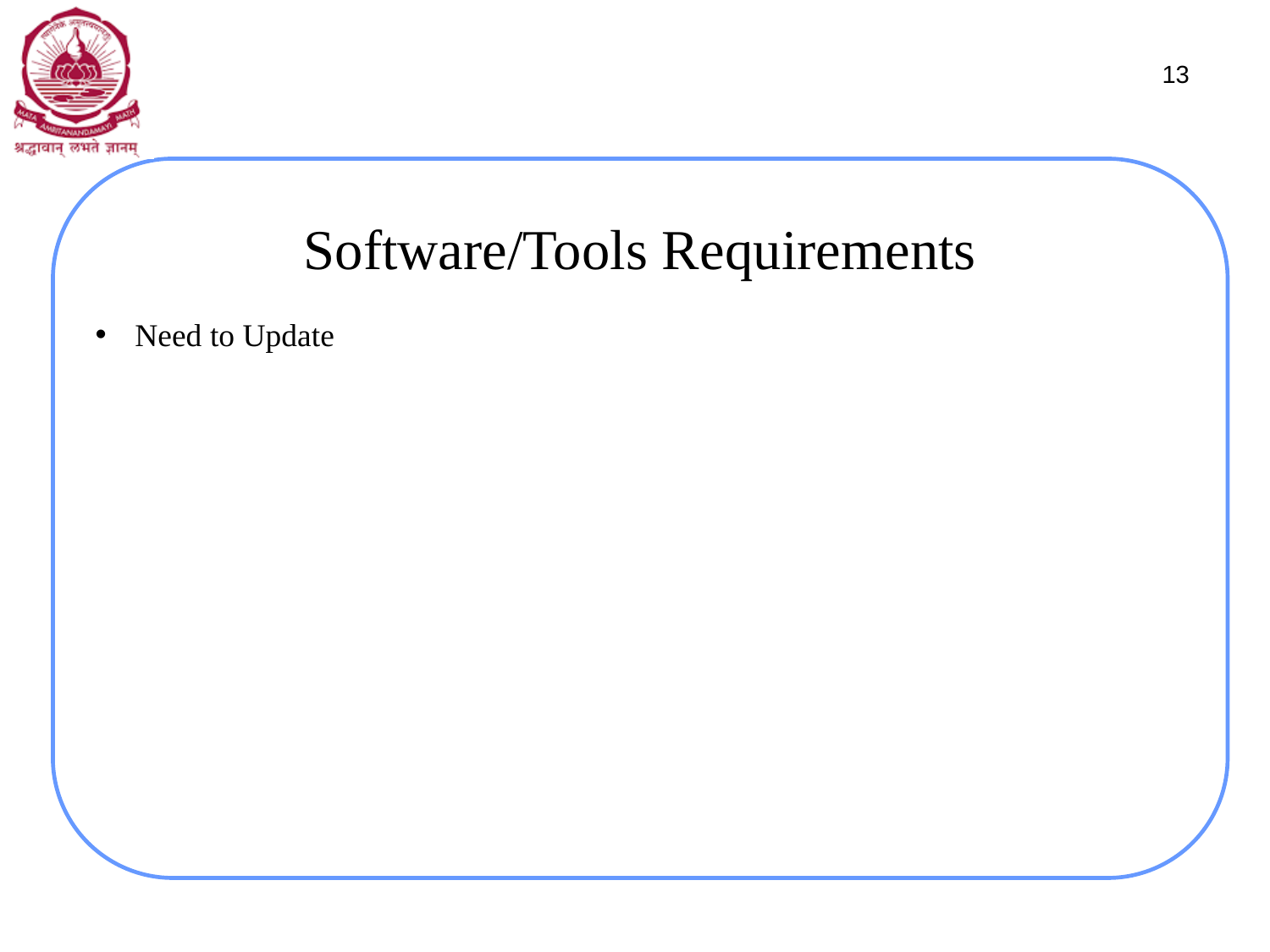

13
# Software/Tools Requirements
Need to Update